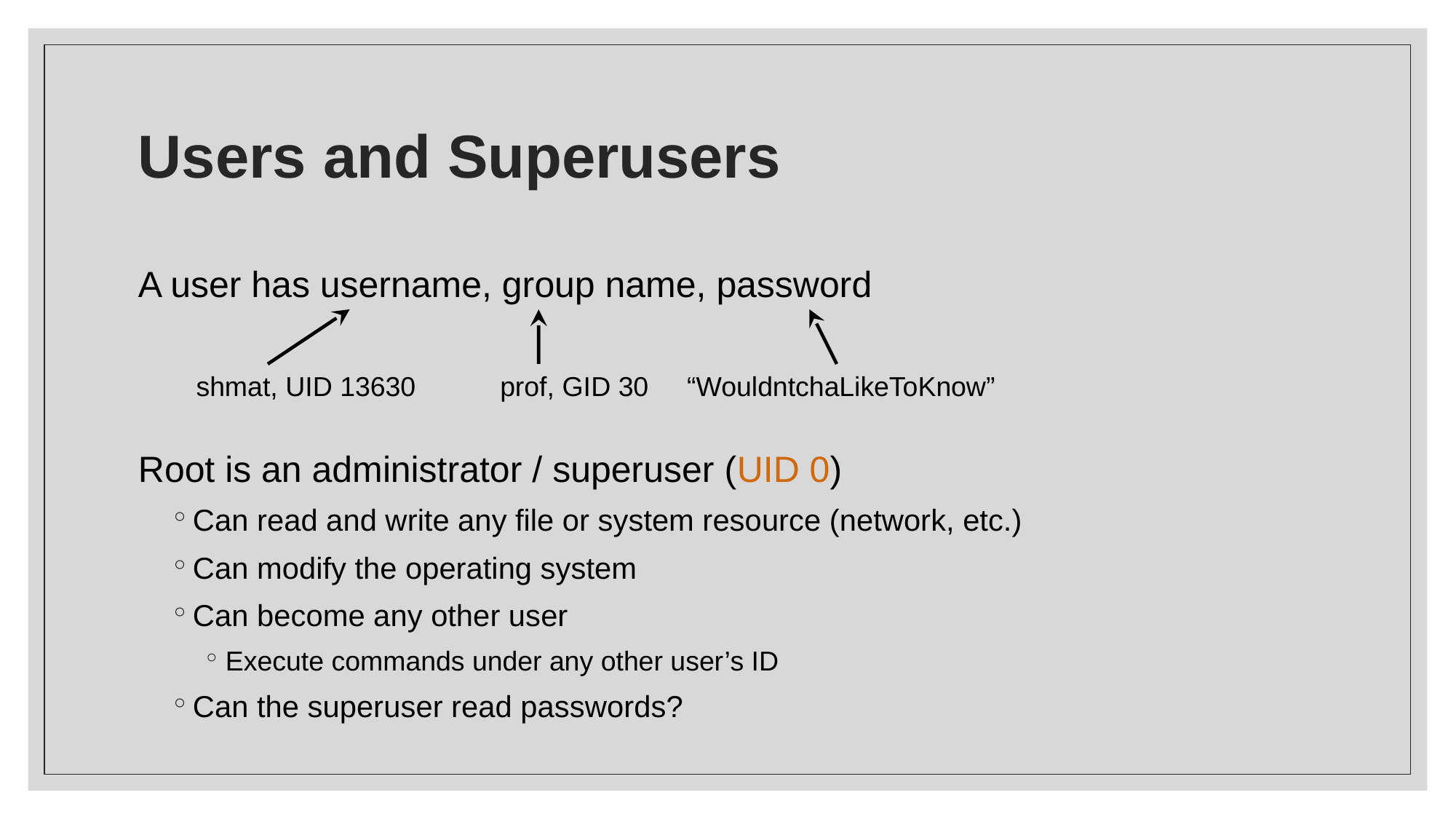

# Users and Superusers
A user has username, group name, password

Root is an administrator / superuser (UID 0)
Can read and write any file or system resource (network, etc.)
Can modify the operating system
Can become any other user
Execute commands under any other user’s ID
Can the superuser read passwords?

shmat, UID 13630
prof, GID 30
“WouldntchaLikeToKnow”